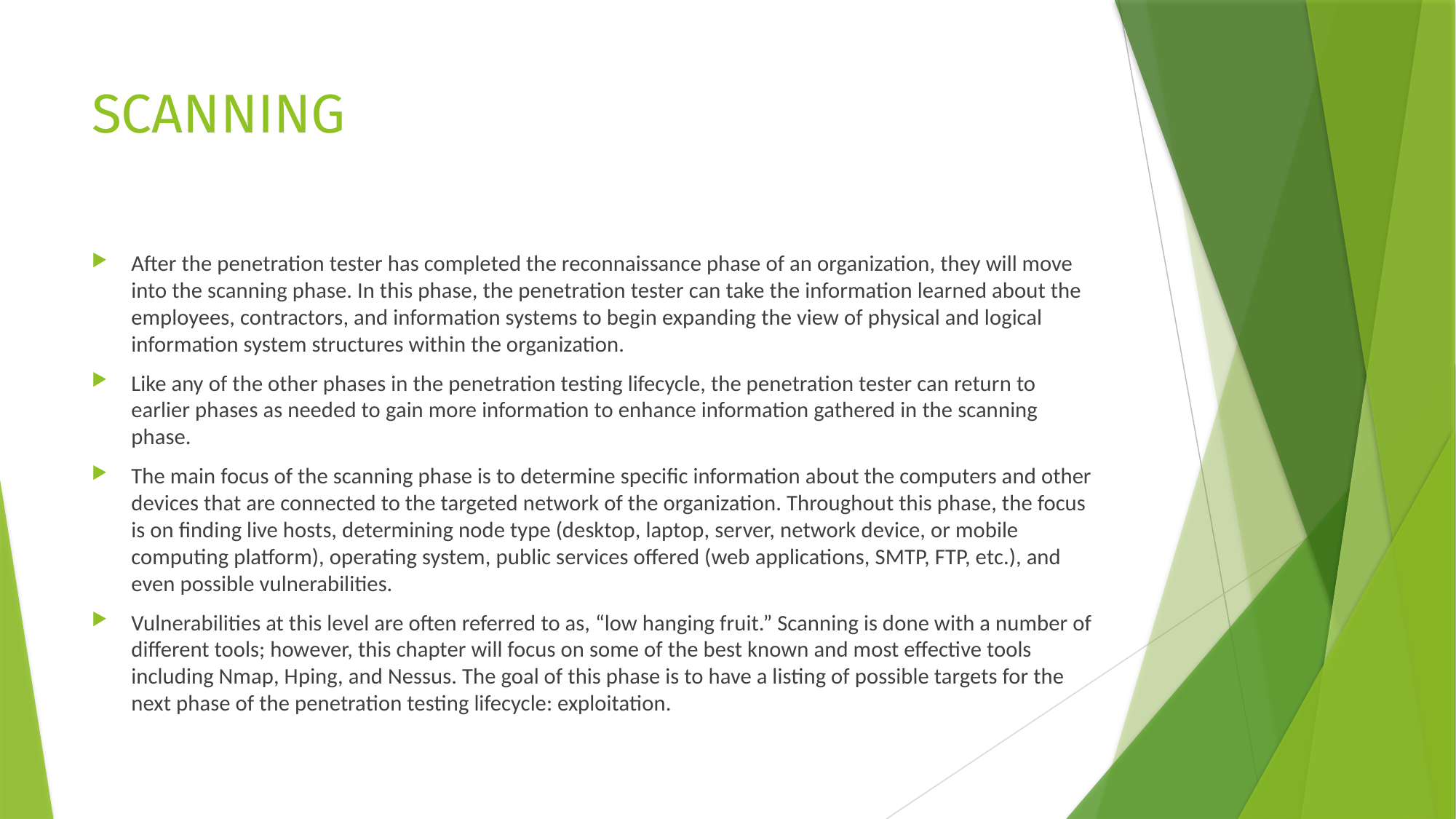

# SCANNING
After the penetration tester has completed the reconnaissance phase of an organization, they will move into the scanning phase. In this phase, the penetration tester can take the information learned about the employees, contractors, and information systems to begin expanding the view of physical and logical information system structures within the organization.
Like any of the other phases in the penetration testing lifecycle, the penetration tester can return to earlier phases as needed to gain more information to enhance information gathered in the scanning phase.
The main focus of the scanning phase is to determine specific information about the computers and other devices that are connected to the targeted network of the organization. Throughout this phase, the focus is on finding live hosts, determining node type (desktop, laptop, server, network device, or mobile computing platform), operating system, public services offered (web applications, SMTP, FTP, etc.), and even possible vulnerabilities.
Vulnerabilities at this level are often referred to as, “low hanging fruit.” Scanning is done with a number of different tools; however, this chapter will focus on some of the best known and most effective tools including Nmap, Hping, and Nessus. The goal of this phase is to have a listing of possible targets for the next phase of the penetration testing lifecycle: exploitation.